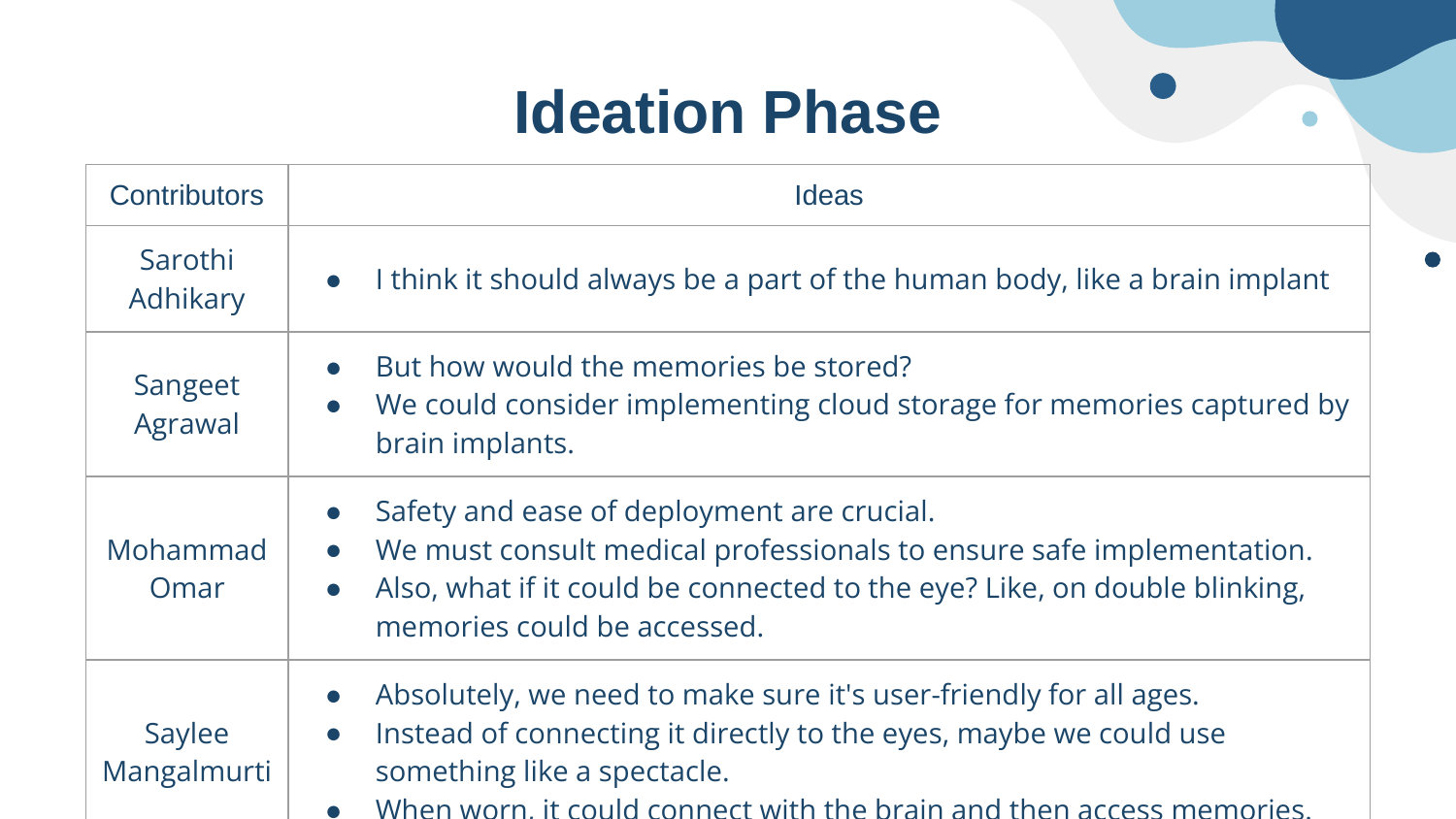

# Ideation Phase
| Contributors | Ideas |
| --- | --- |
| Sarothi Adhikary | I think it should always be a part of the human body, like a brain implant |
| Sangeet Agrawal | But how would the memories be stored? We could consider implementing cloud storage for memories captured by brain implants. |
| Mohammad Omar | Safety and ease of deployment are crucial. We must consult medical professionals to ensure safe implementation. Also, what if it could be connected to the eye? Like, on double blinking, memories could be accessed. |
| Saylee Mangalmurti | Absolutely, we need to make sure it's user-friendly for all ages. Instead of connecting it directly to the eyes, maybe we could use something like a spectacle. When worn, it could connect with the brain and then access memories. |